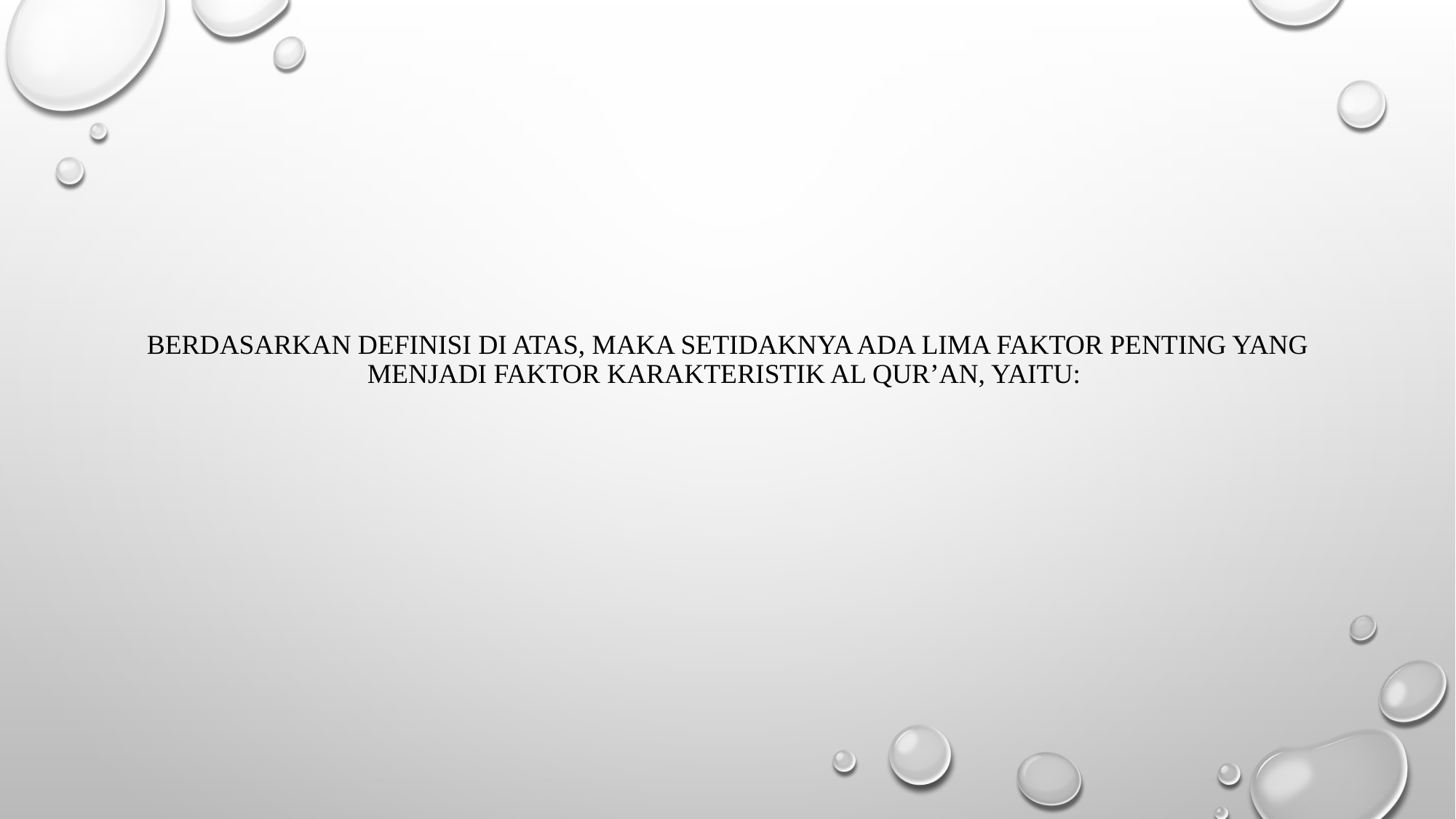

# Berdasarkan definisi di atas, maka setidaknya ada lima faktor penting yang menjadi faktor karakteristik Al Qur’an, yaitu: